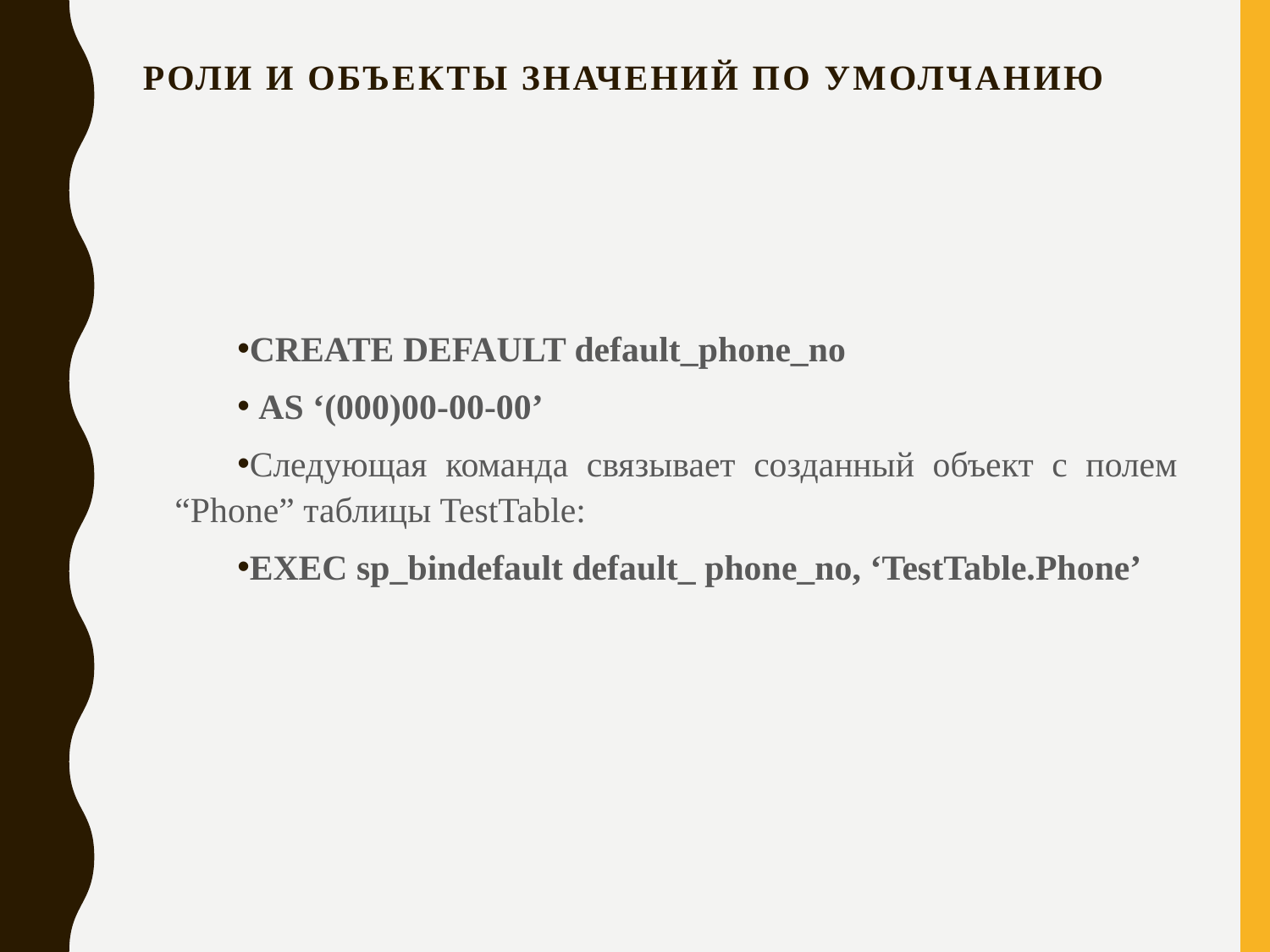

# Роли и объекты значений по умолчанию
CREATE DEFAULT default_phone_no
 AS ‘(000)00-00-00’
Следующая команда связывает созданный объект с полем “Phone” таблицы TestTable:
EXEC sp_bindefault default_ phone_no, ‘TestTable.Phone’